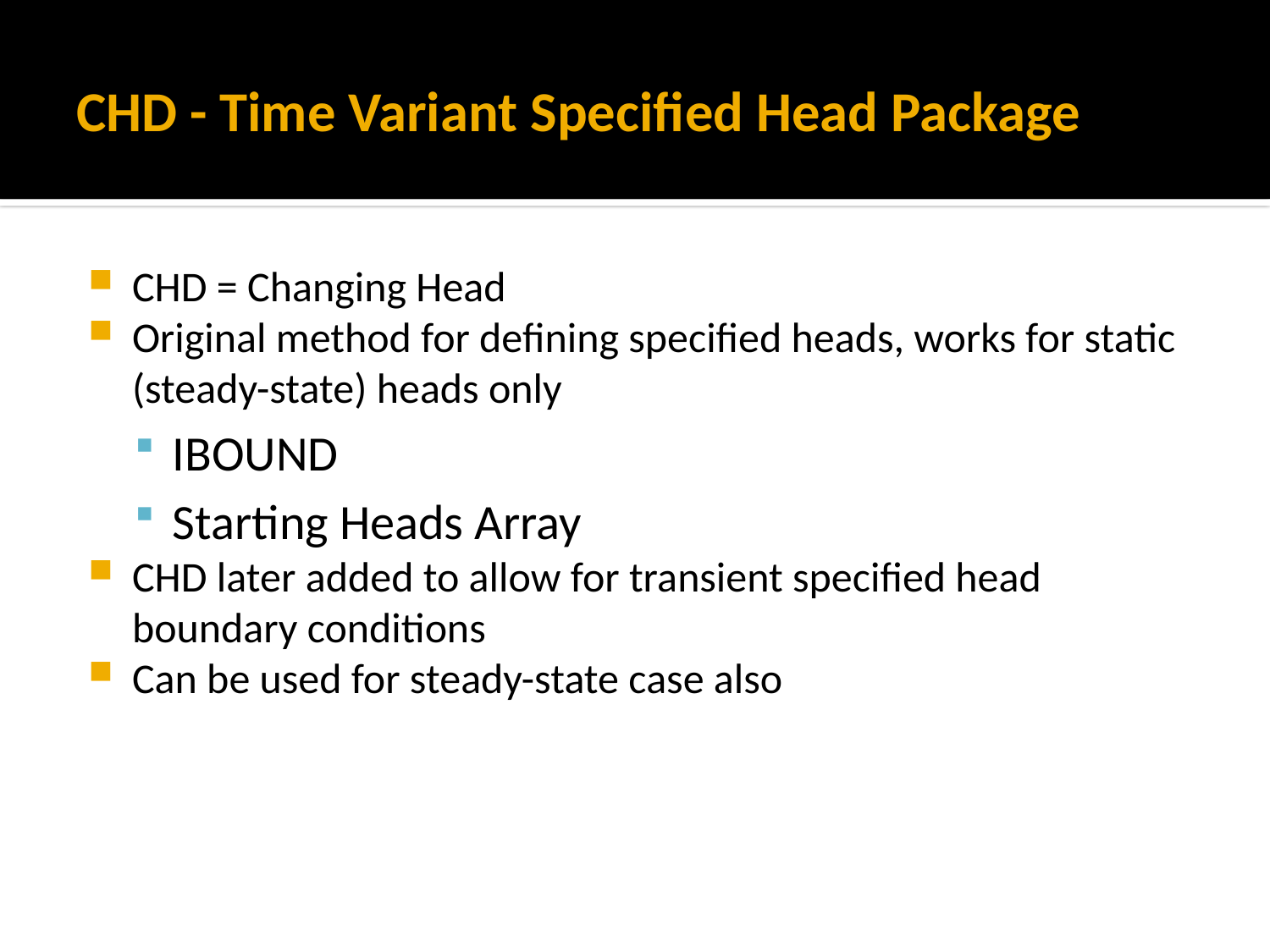

# CHD - Time Variant Specified Head Package
CHD = Changing Head
Original method for defining specified heads, works for static (steady-state) heads only
IBOUND
Starting Heads Array
CHD later added to allow for transient specified head boundary conditions
Can be used for steady-state case also